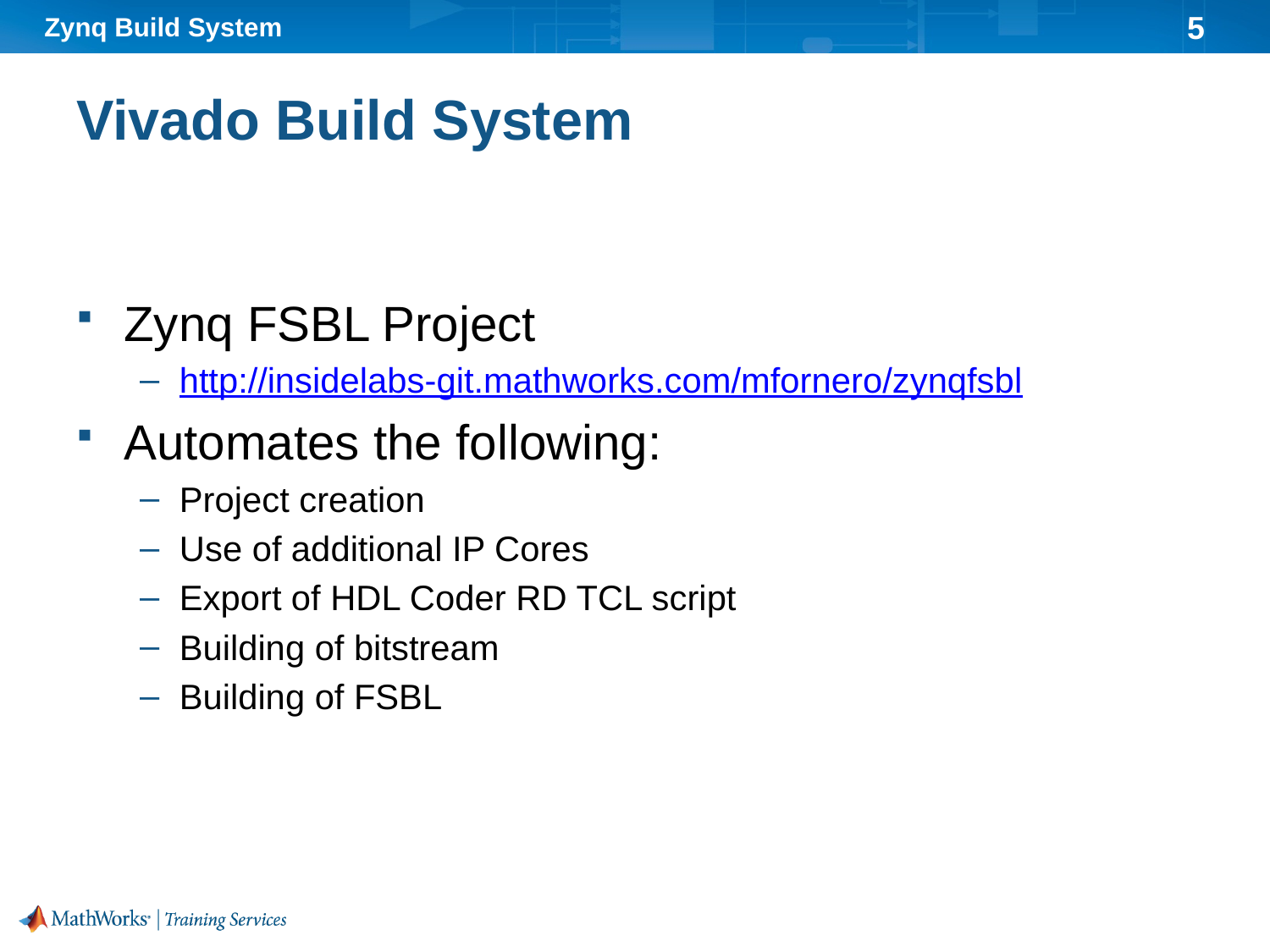

# Vivado Build System
Zynq FSBL Project
http://insidelabs-git.mathworks.com/mfornero/zynqfsbl
Automates the following:
Project creation
Use of additional IP Cores
Export of HDL Coder RD TCL script
Building of bitstream
Building of FSBL